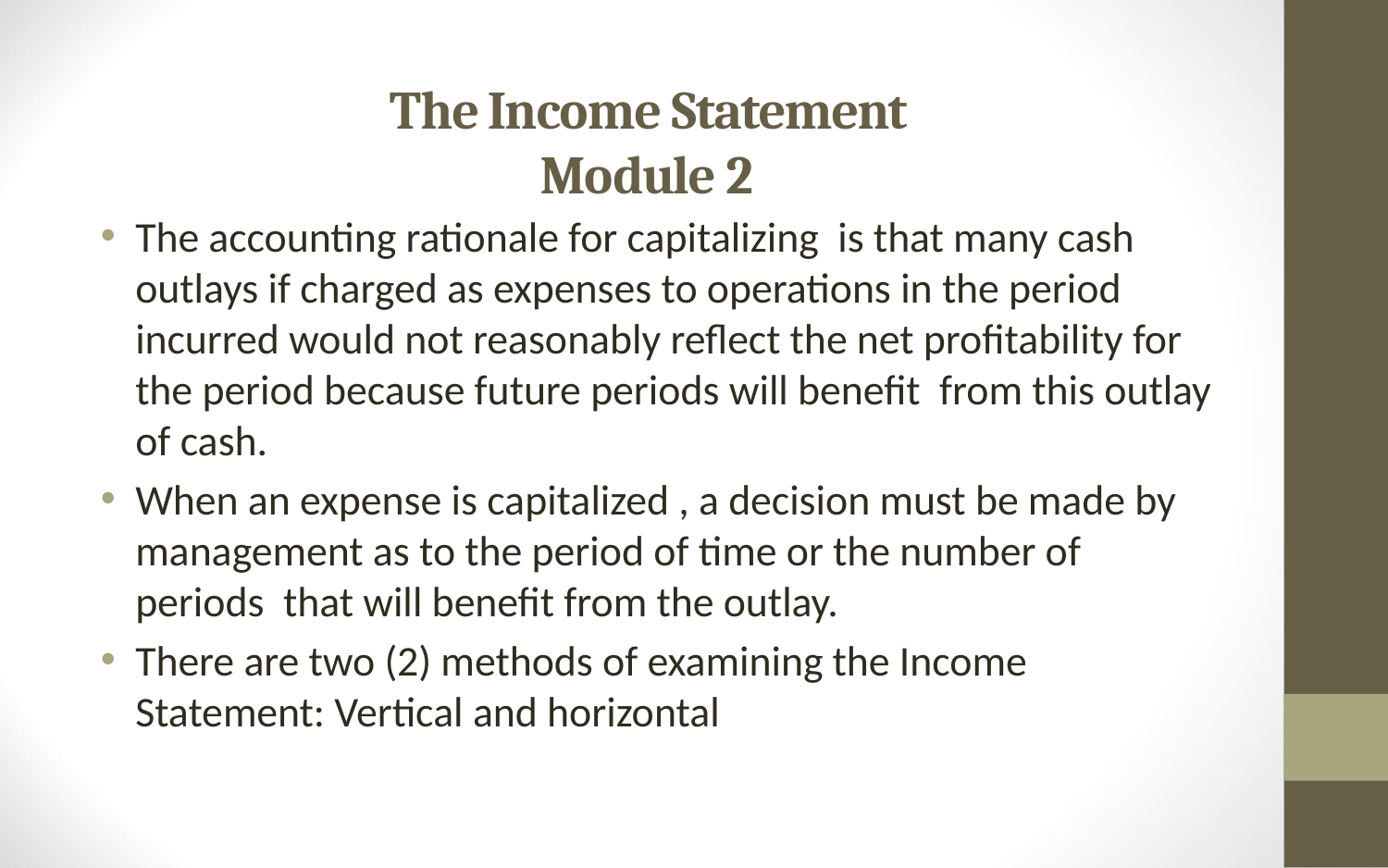

# The Income Statement Module 2
The accounting rationale for capitalizing  is that many cash outlays if charged as expenses to operations in the period incurred would not reasonably reflect the net profitability for the period because future periods will benefit  from this outlay of cash.
When an expense is capitalized , a decision must be made by management as to the period of time or the number of periods  that will benefit from the outlay.
There are two (2) methods of examining the Income Statement: Vertical and horizontal